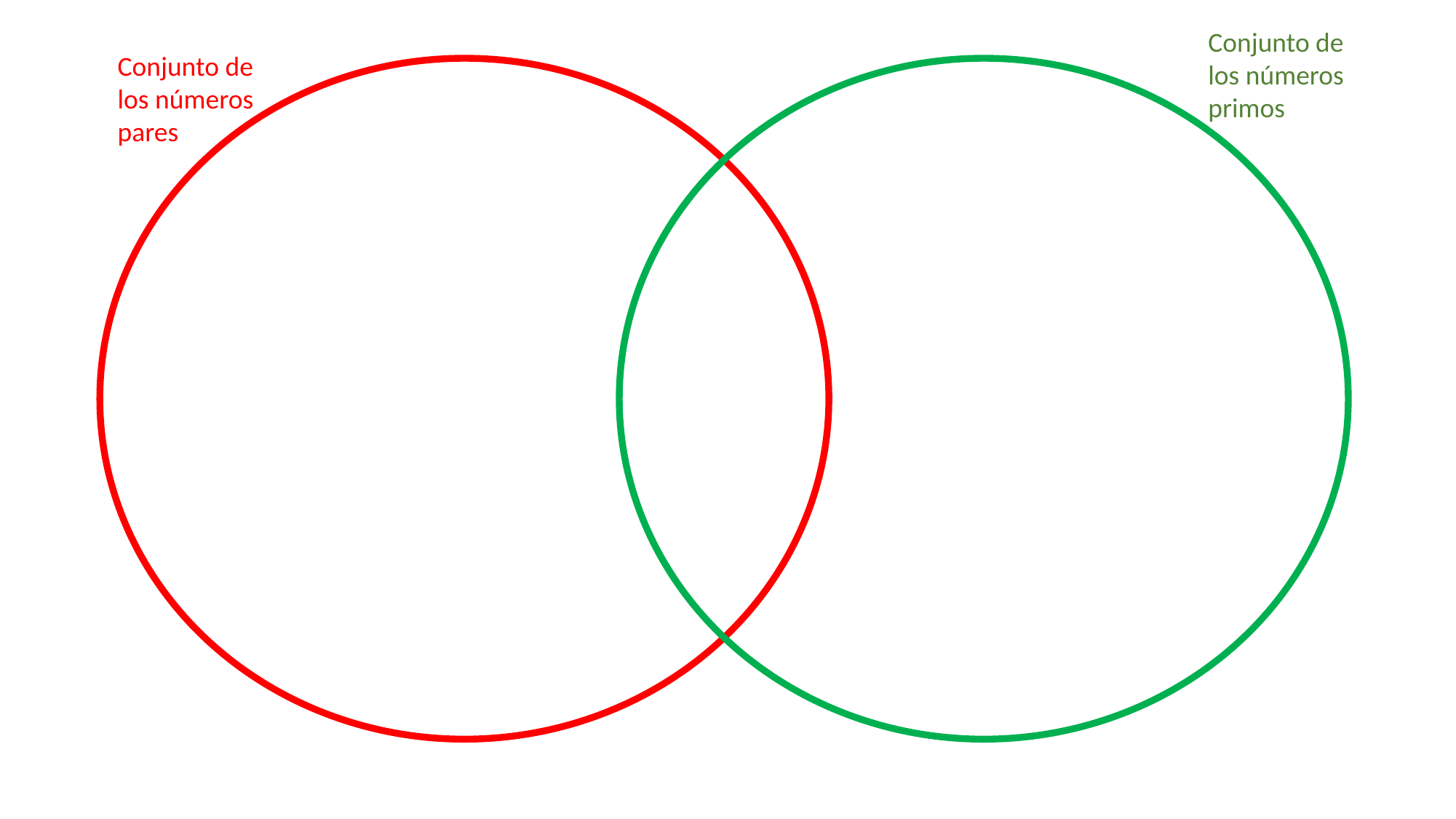

Conjunto de los números primos
#
Conjunto de los números pares